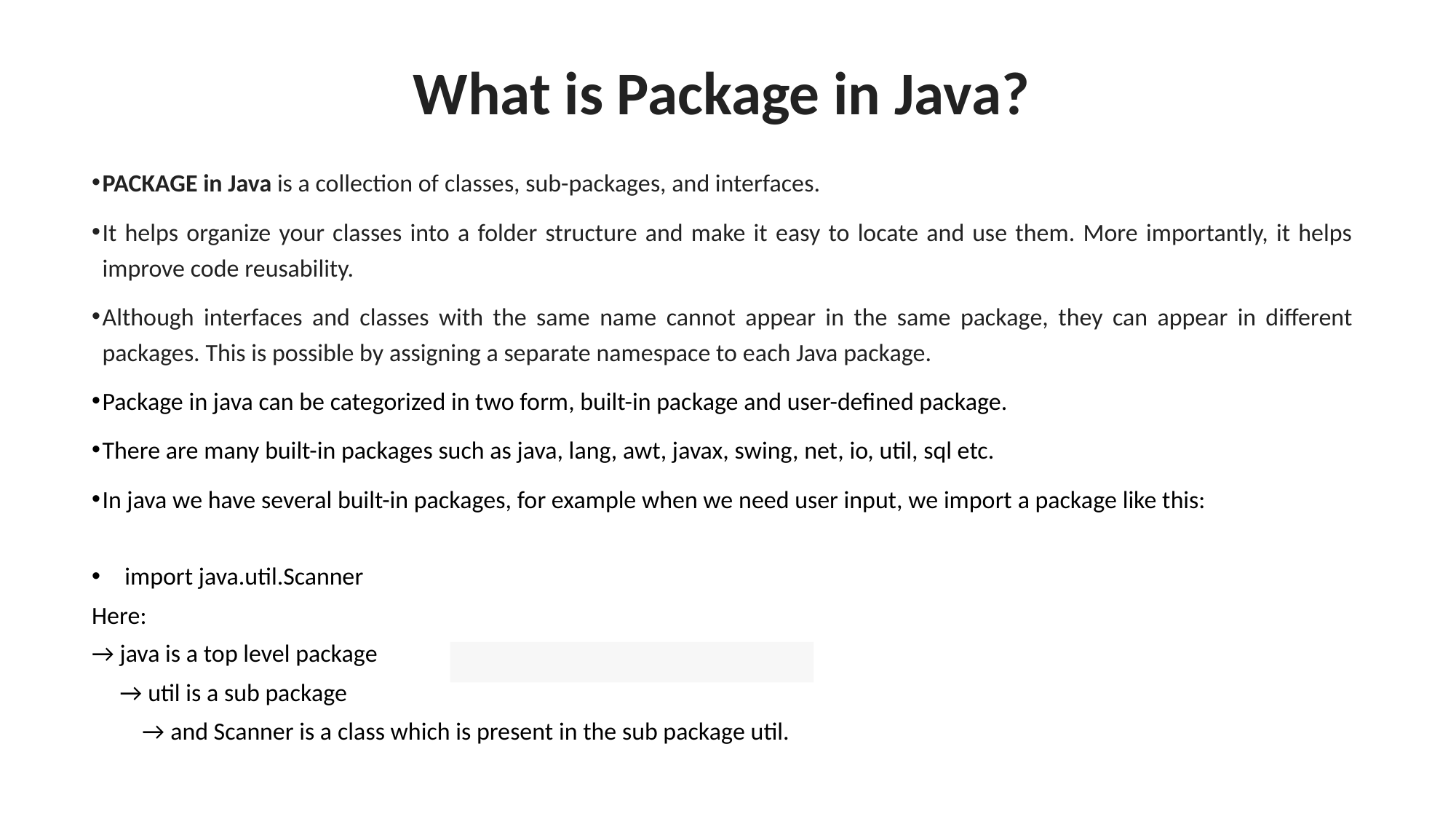

# What is Package in Java?
PACKAGE in Java is a collection of classes, sub-packages, and interfaces.
It helps organize your classes into a folder structure and make it easy to locate and use them. More importantly, it helps improve code reusability.
Although interfaces and classes with the same name cannot appear in the same package, they can appear in different packages. This is possible by assigning a separate namespace to each Java package.
Package in java can be categorized in two form, built-in package and user-defined package.
There are many built-in packages such as java, lang, awt, javax, swing, net, io, util, sql etc.
In java we have several built-in packages, for example when we need user input, we import a package like this:

    import java.util.Scanner
Here:
→ java is a top level package
     → util is a sub package
         → and Scanner is a class which is present in the sub package util.